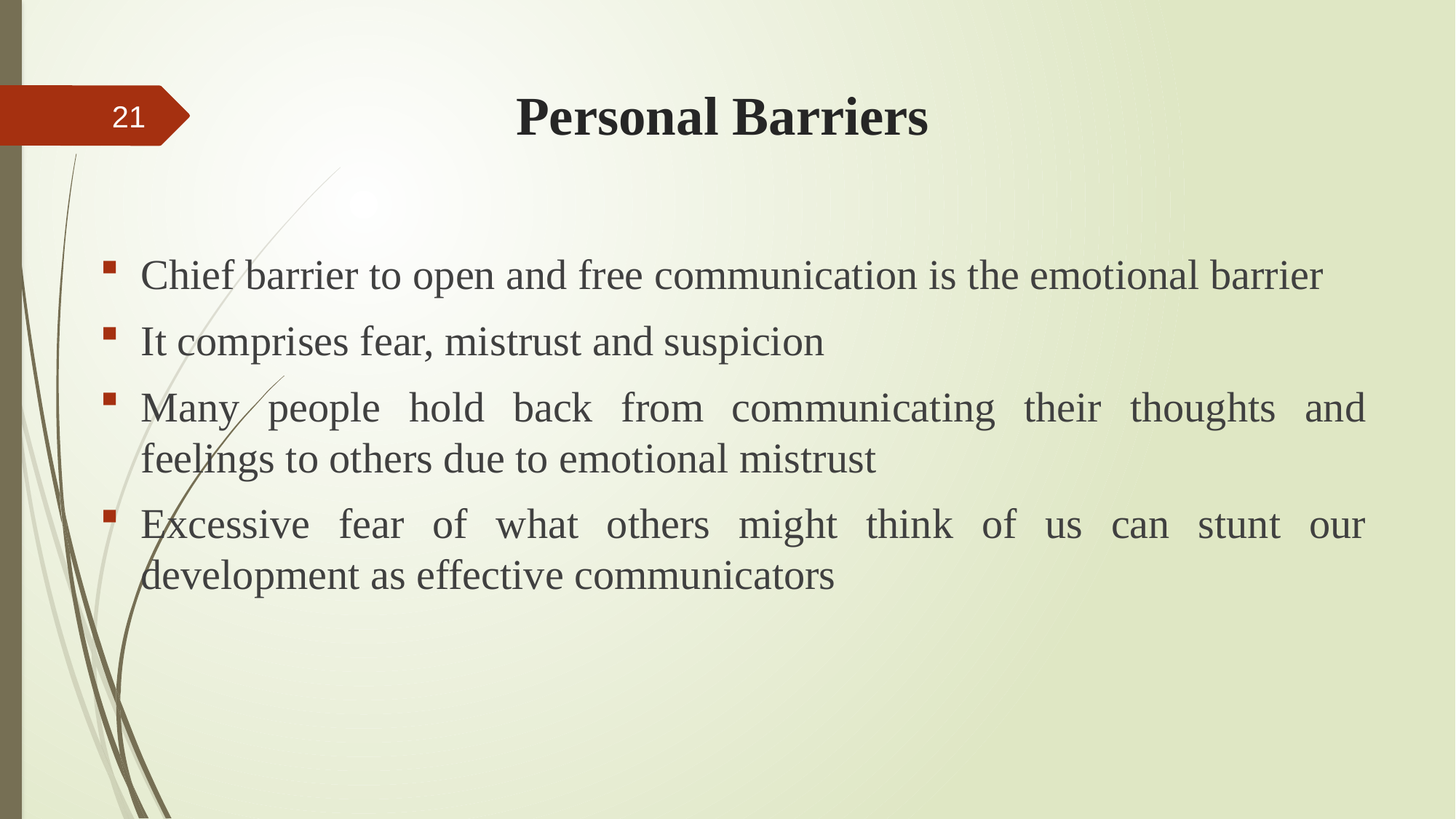

# Personal Barriers
21
Chief barrier to open and free communication is the emotional barrier
It comprises fear, mistrust and suspicion
Many people hold back from communicating their thoughts and feelings to others due to emotional mistrust
Excessive fear of what others might think of us can stunt our development as effective communicators